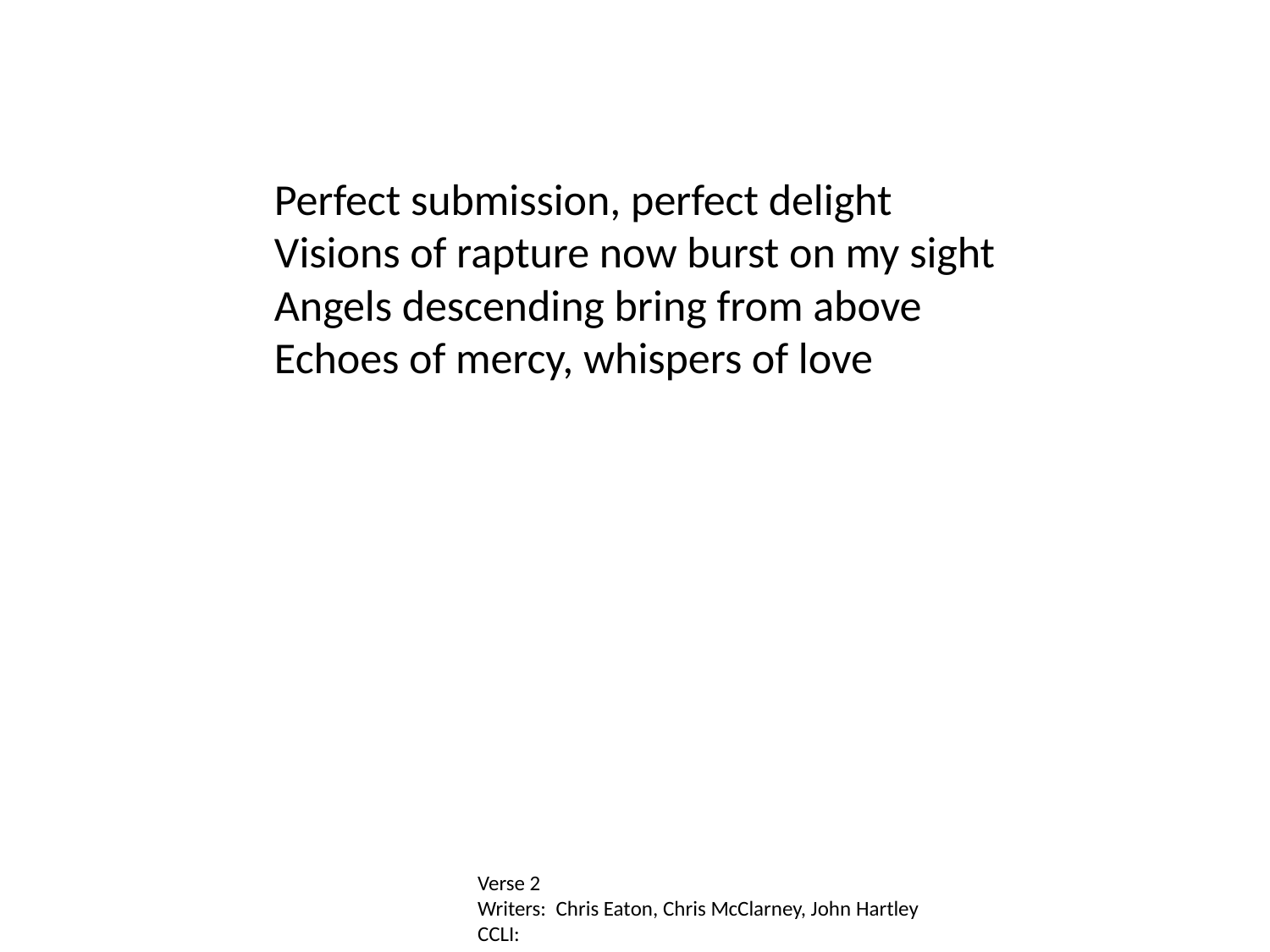

Perfect submission, perfect delight
Visions of rapture now burst on my sight
Angels descending bring from above
Echoes of mercy, whispers of love

Verse 2
Writers:  Chris Eaton, Chris McClarney, John Hartley
CCLI: